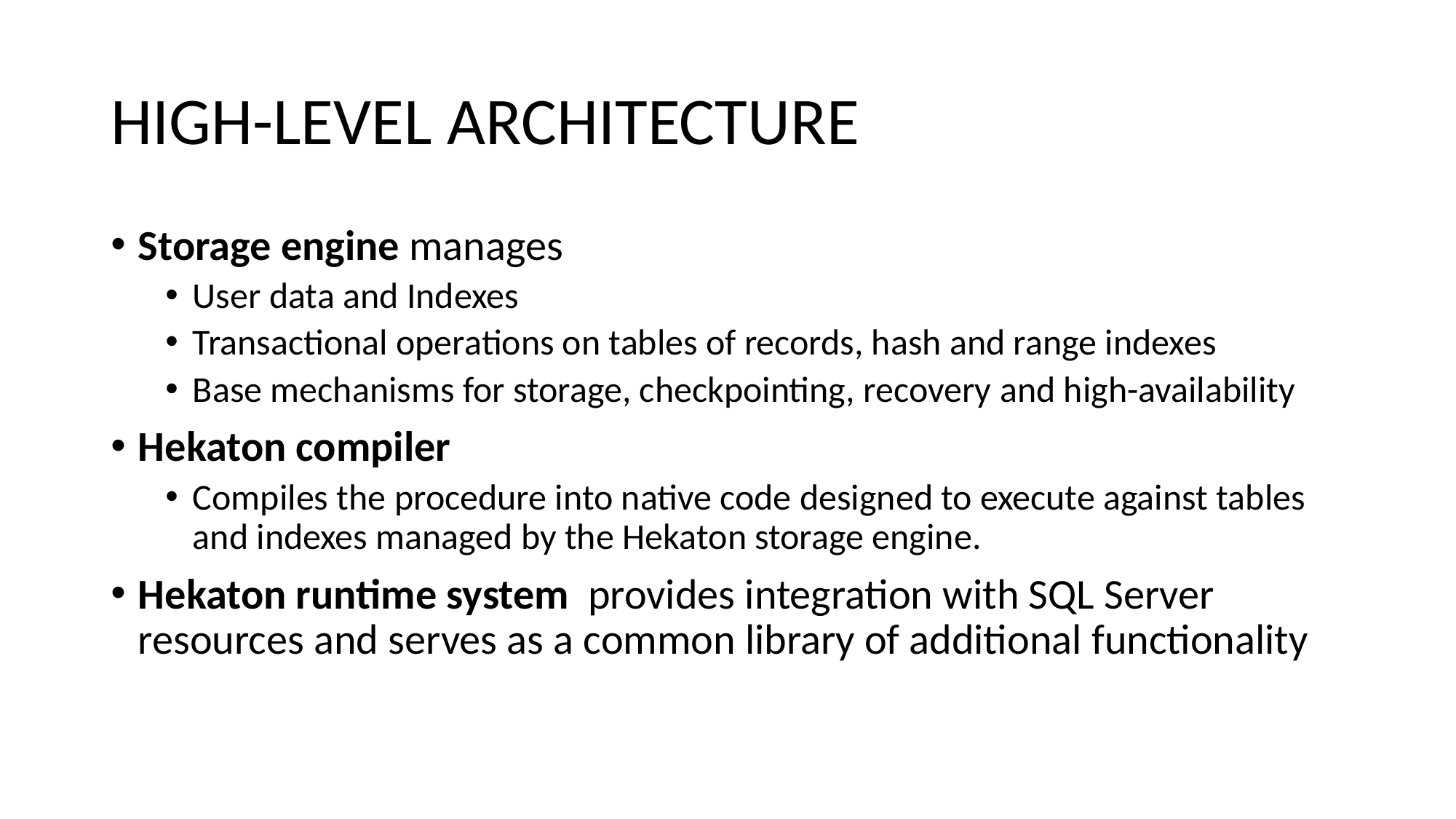

# HIGH-LEVEL ARCHITECTURE
Storage engine manages
User data and Indexes
Transactional operations on tables of records, hash and range indexes
Base mechanisms for storage, checkpointing, recovery and high-availability
Hekaton compiler
Compiles the procedure into native code designed to execute against tables and indexes managed by the Hekaton storage engine.
Hekaton runtime system  provides integration with SQL Server resources and serves as a common library of additional functionality